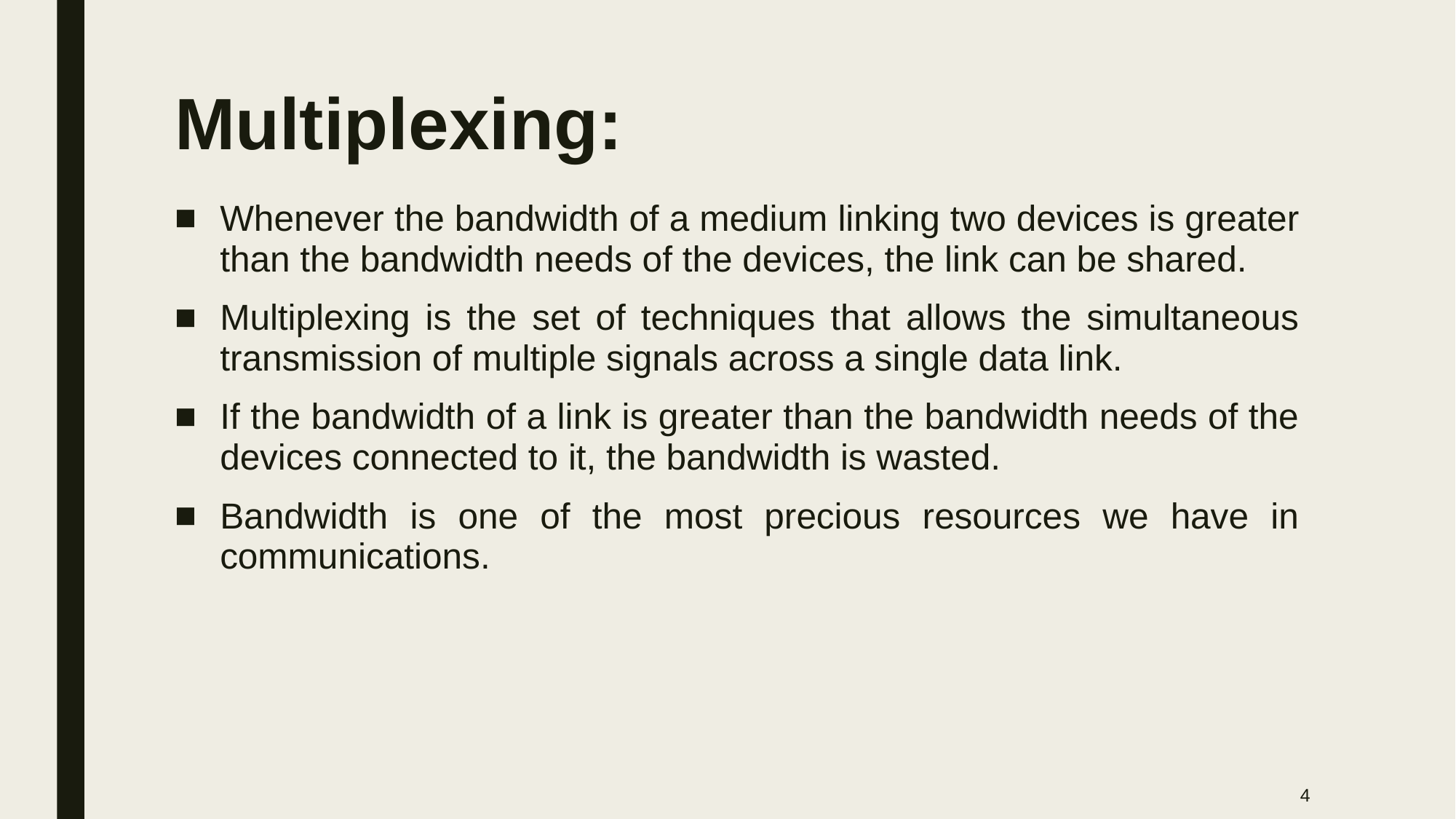

# Multiplexing:
Whenever the bandwidth of a medium linking two devices is greater than the bandwidth needs of the devices, the link can be shared.
Multiplexing is the set of techniques that allows the simultaneous transmission of multiple signals across a single data link.
If the bandwidth of a link is greater than the bandwidth needs of the devices connected to it, the bandwidth is wasted.
Bandwidth is one of the most precious resources we have in communications.
4